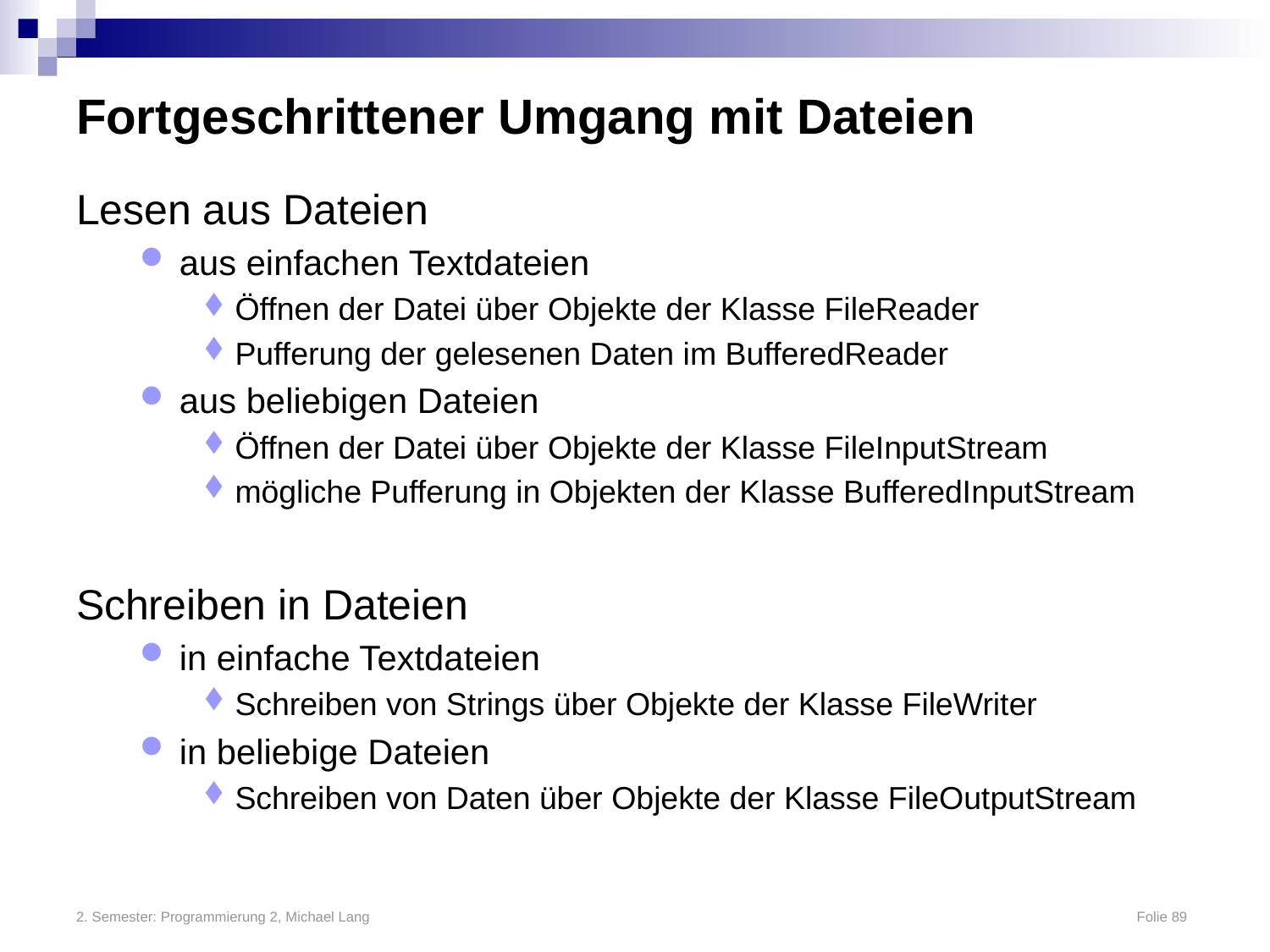

# Fortgeschrittener Umgang mit Dateien
Lesen aus Dateien
aus einfachen Textdateien
Öffnen der Datei über Objekte der Klasse FileReader
Pufferung der gelesenen Daten im BufferedReader
aus beliebigen Dateien
Öffnen der Datei über Objekte der Klasse FileInputStream
mögliche Pufferung in Objekten der Klasse BufferedInputStream

Schreiben in Dateien
in einfache Textdateien
Schreiben von Strings über Objekte der Klasse FileWriter
in beliebige Dateien
Schreiben von Daten über Objekte der Klasse FileOutputStream
2. Semester: Programmierung 2, Michael Lang	Folie 89